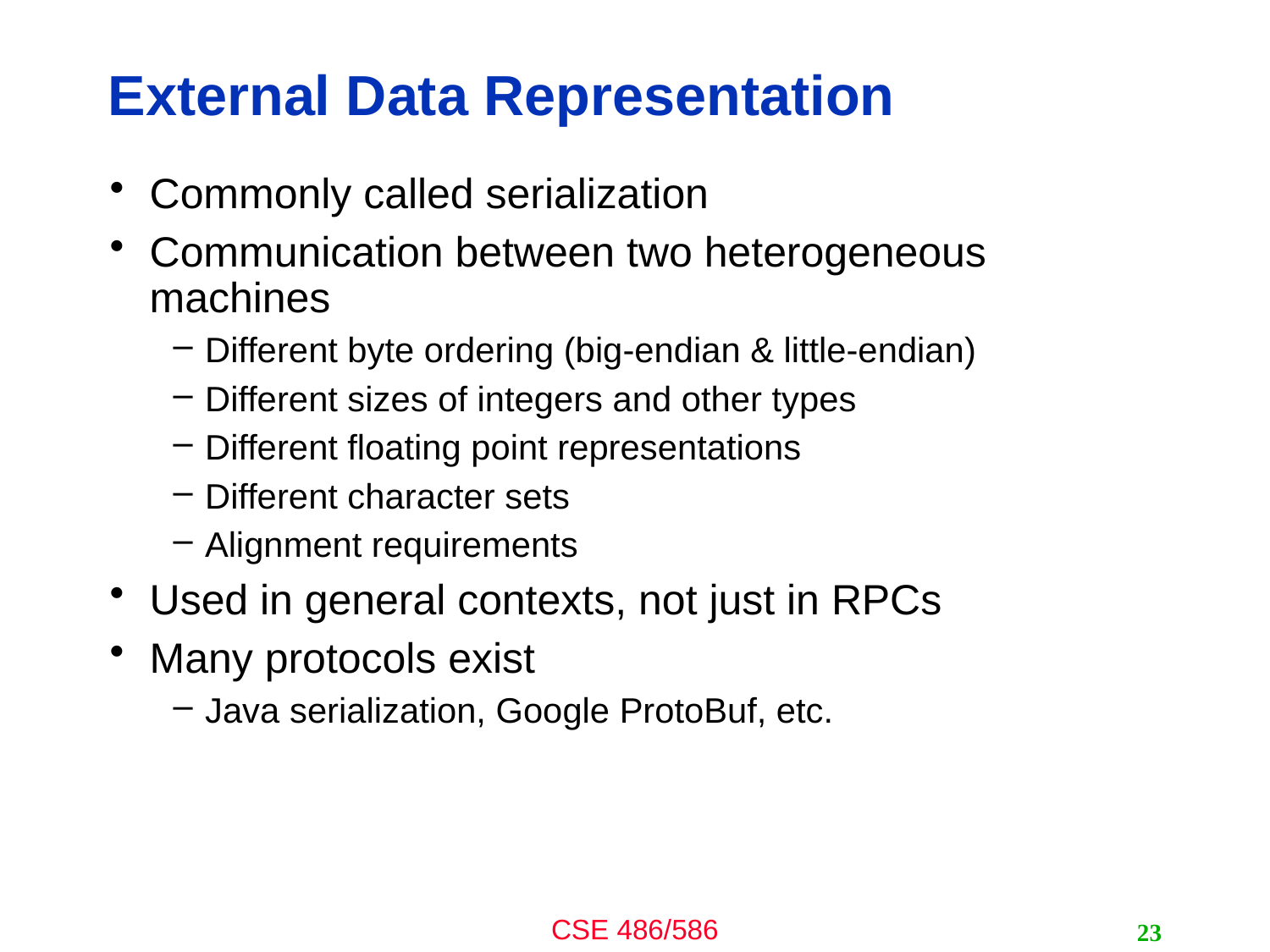

# External Data Representation
Commonly called serialization
Communication between two heterogeneous machines
Different byte ordering (big-endian & little-endian)
Different sizes of integers and other types
Different floating point representations
Different character sets
Alignment requirements
Used in general contexts, not just in RPCs
Many protocols exist
Java serialization, Google ProtoBuf, etc.
23